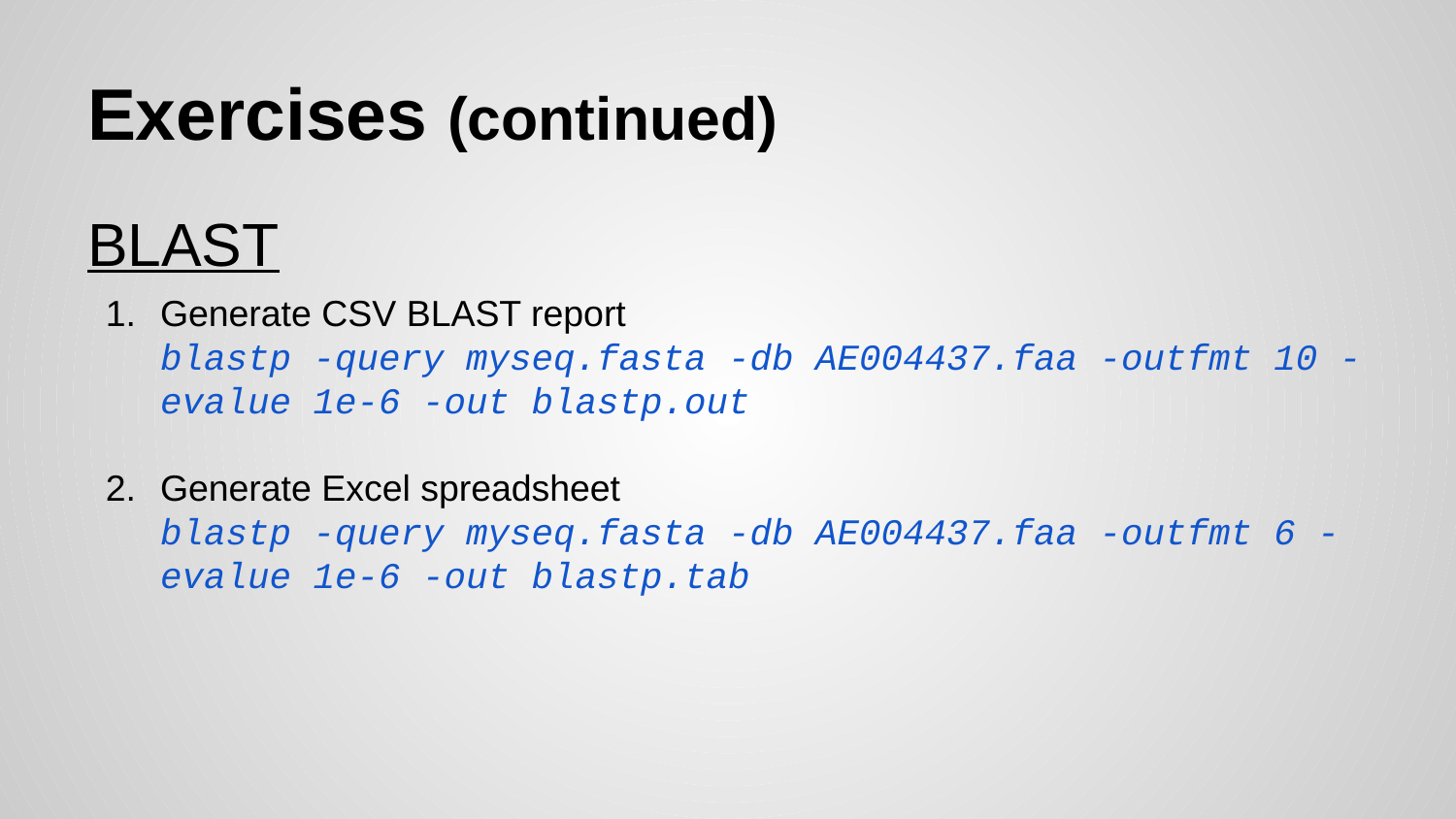

# Exercises (continued)
BLAST
Generate CSV BLAST report
blastp -query myseq.fasta -db AE004437.faa -outfmt 10 -evalue 1e-6 -out blastp.out
Generate Excel spreadsheet
blastp -query myseq.fasta -db AE004437.faa -outfmt 6 -evalue 1e-6 -out blastp.tab